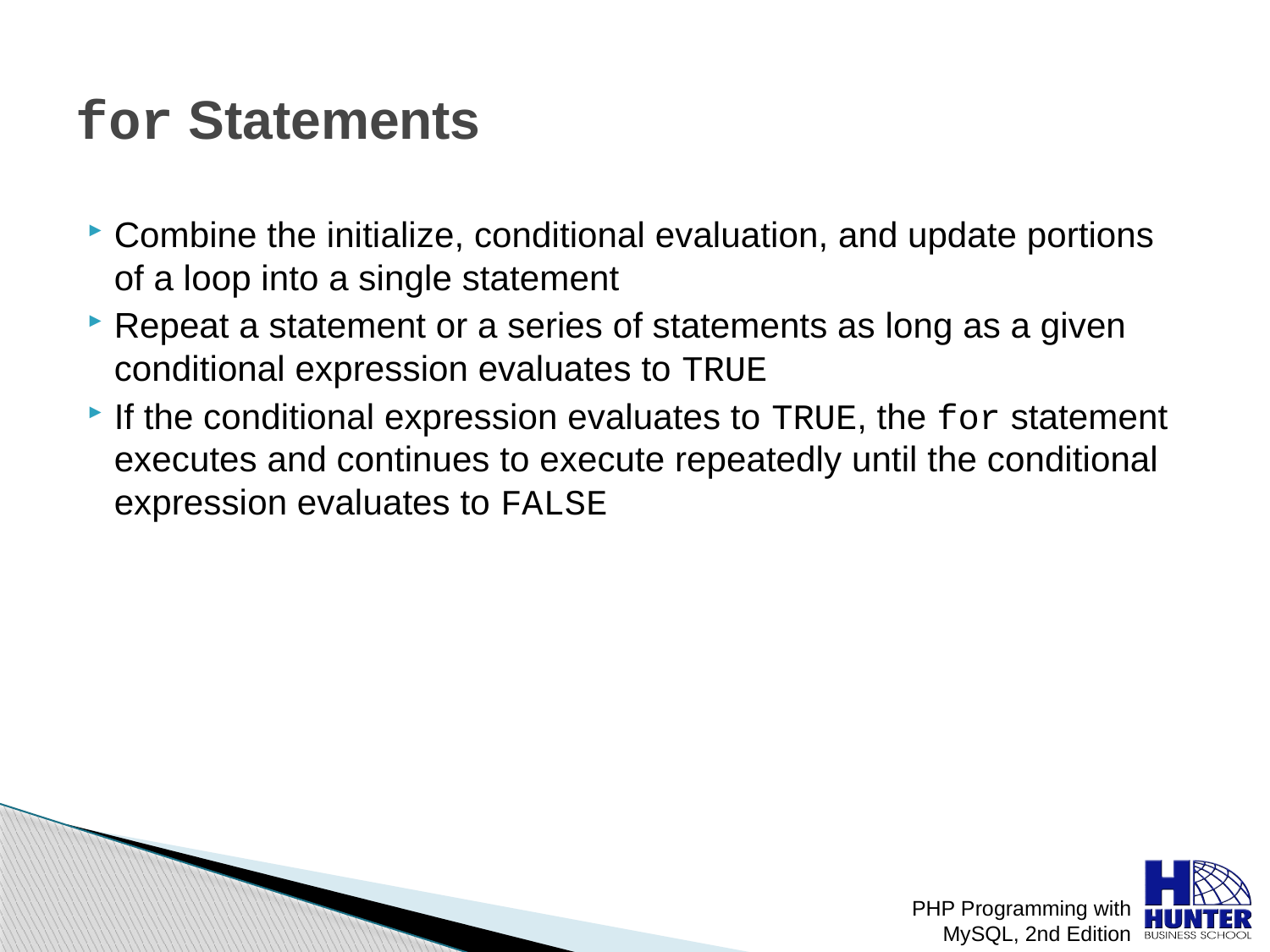

# for Statements
Combine the initialize, conditional evaluation, and update portions of a loop into a single statement
Repeat a statement or a series of statements as long as a given conditional expression evaluates to TRUE
If the conditional expression evaluates to TRUE, the for statement executes and continues to execute repeatedly until the conditional expression evaluates to FALSE
PHP Programming with MySQL, 2nd Edition